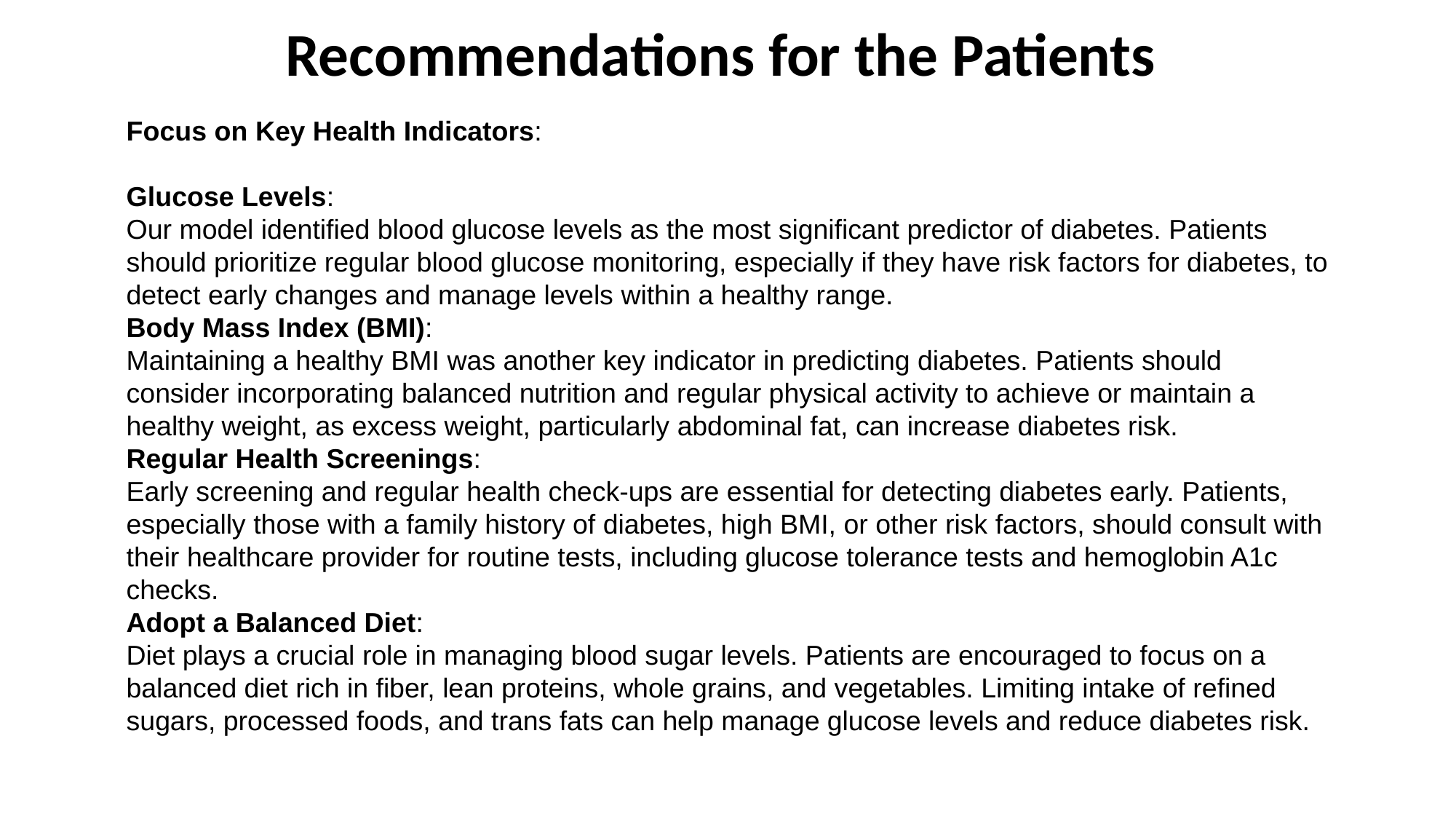

Recommendations for the Patients
Focus on Key Health Indicators:

Glucose Levels:
Our model identified blood glucose levels as the most significant predictor of diabetes. Patients should prioritize regular blood glucose monitoring, especially if they have risk factors for diabetes, to detect early changes and manage levels within a healthy range.
Body Mass Index (BMI):
Maintaining a healthy BMI was another key indicator in predicting diabetes. Patients should consider incorporating balanced nutrition and regular physical activity to achieve or maintain a healthy weight, as excess weight, particularly abdominal fat, can increase diabetes risk.
Regular Health Screenings:
Early screening and regular health check-ups are essential for detecting diabetes early. Patients, especially those with a family history of diabetes, high BMI, or other risk factors, should consult with their healthcare provider for routine tests, including glucose tolerance tests and hemoglobin A1c checks.
Adopt a Balanced Diet:
Diet plays a crucial role in managing blood sugar levels. Patients are encouraged to focus on a balanced diet rich in fiber, lean proteins, whole grains, and vegetables. Limiting intake of refined sugars, processed foods, and trans fats can help manage glucose levels and reduce diabetes risk.